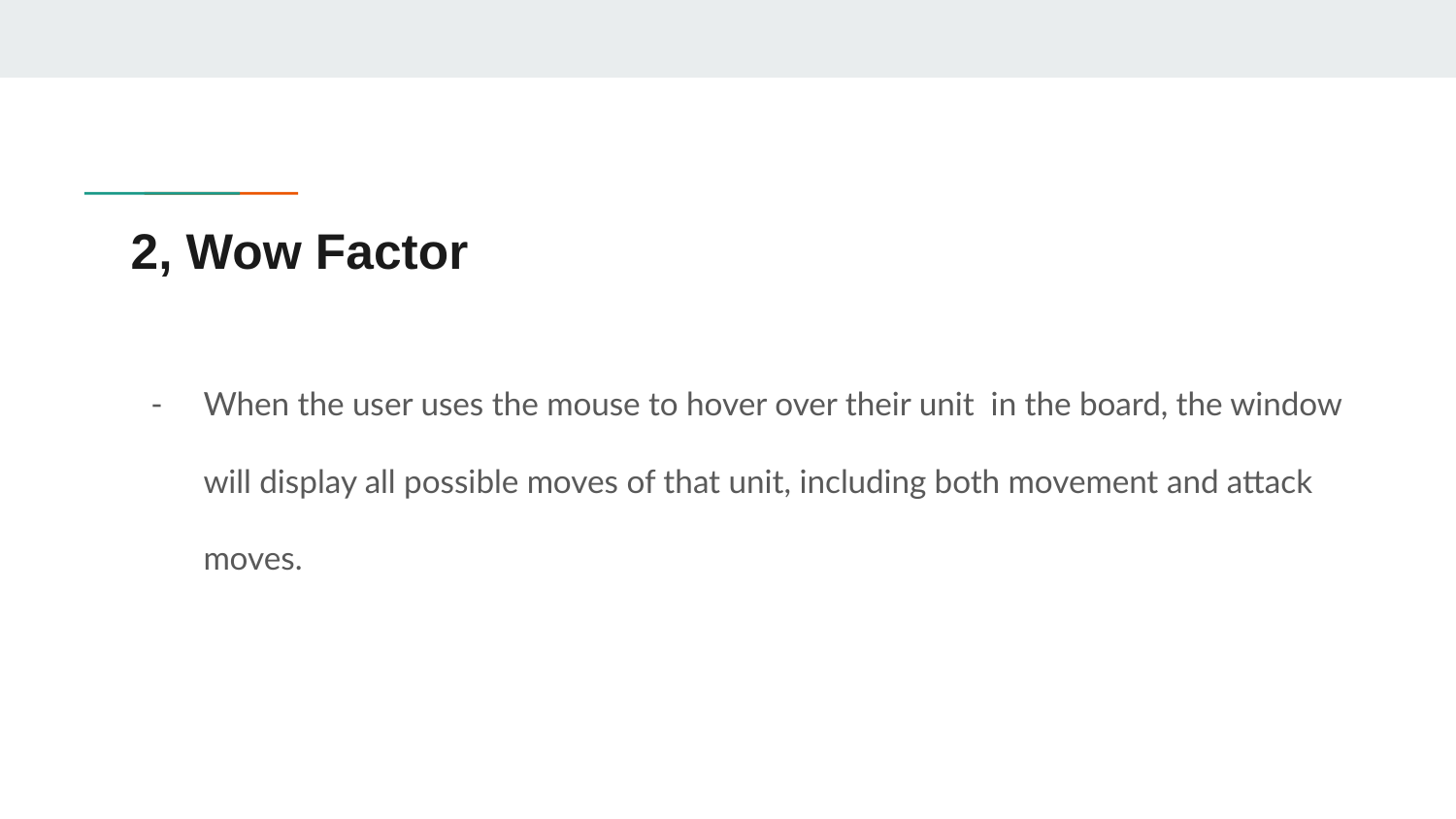

# 2, Wow Factor
When the user uses the mouse to hover over their unit  in the board, the window will display all possible moves of that unit, including both movement and attack moves.